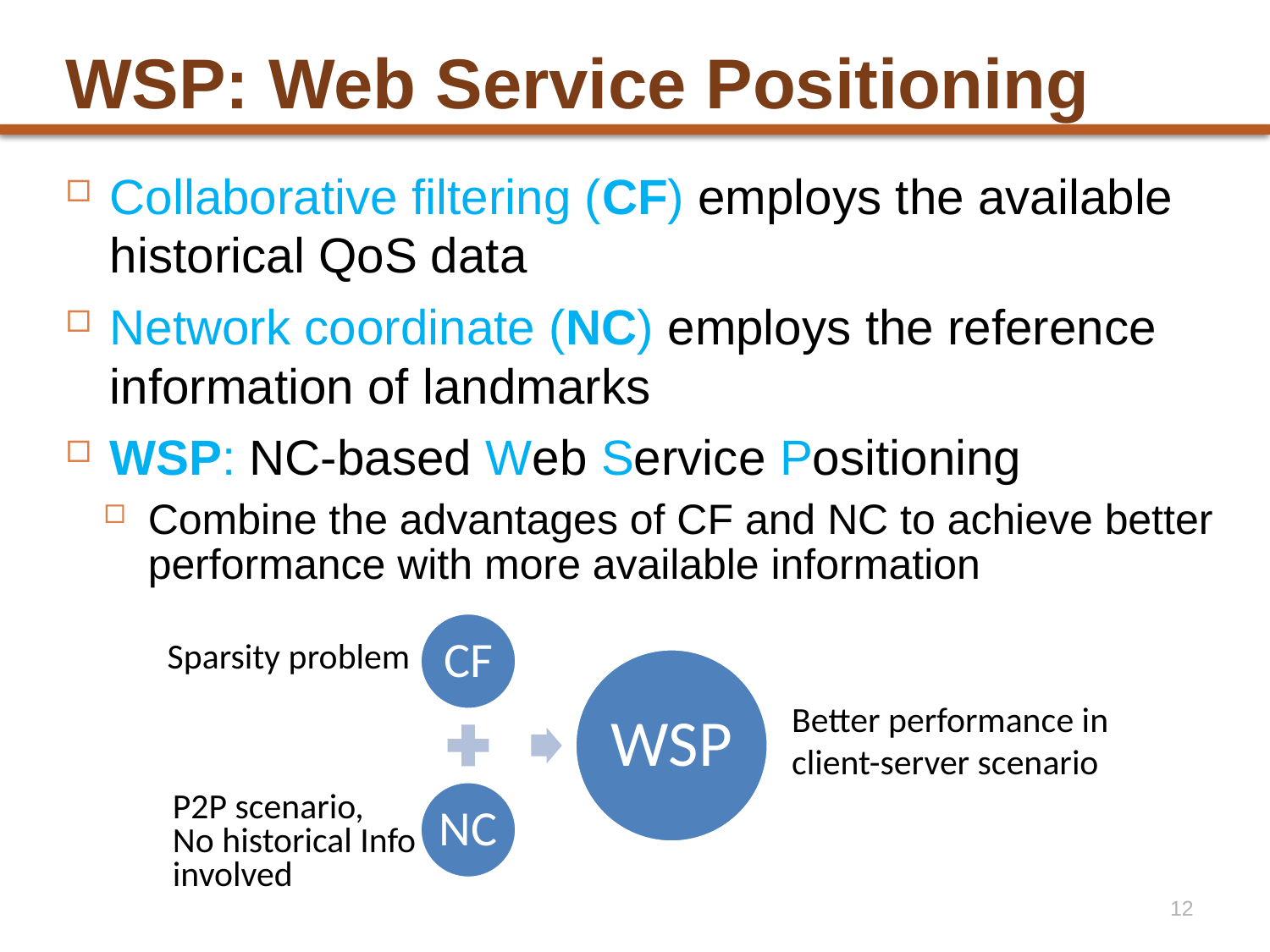

# WSP: Web Service Positioning
Collaborative filtering (CF) employs the available historical QoS data
Network coordinate (NC) employs the reference information of landmarks
WSP: NC-based Web Service Positioning
Combine the advantages of CF and NC to achieve better performance with more available information

CF

NC

WSP
Sparsity problem
Better performance in client-server scenario
P2P scenario,
No historical Info involved
12